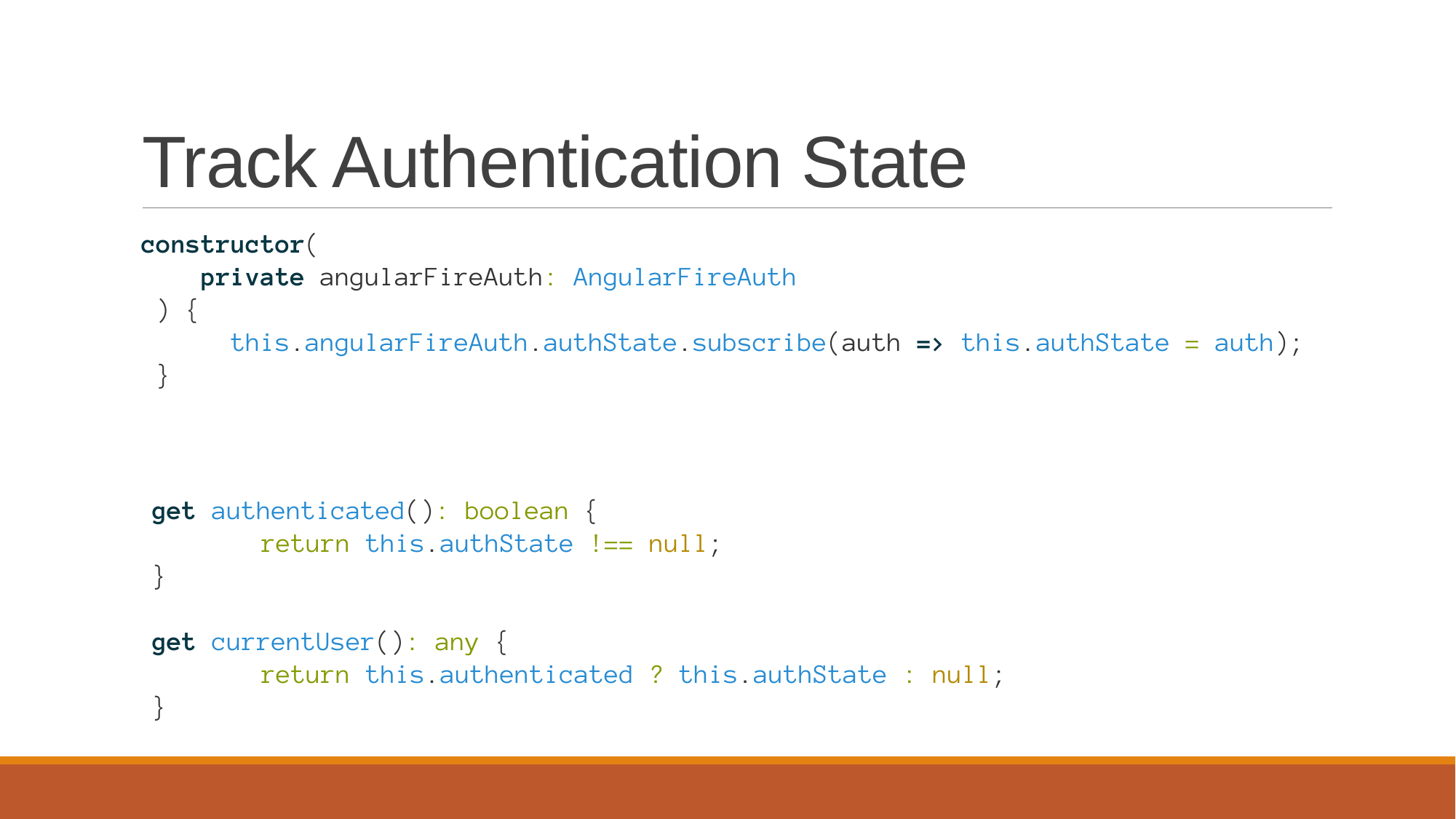

# Track Authentication State

constructor(
    private angularFireAuth: AngularFireAuth
 ) {
      this.angularFireAuth.authState.subscribe(auth => this.authState = auth);
 }
get authenticated(): boolean {
	return this.authState !== null;
}
get currentUser(): any {
	return this.authenticated ? this.authState : null;
}